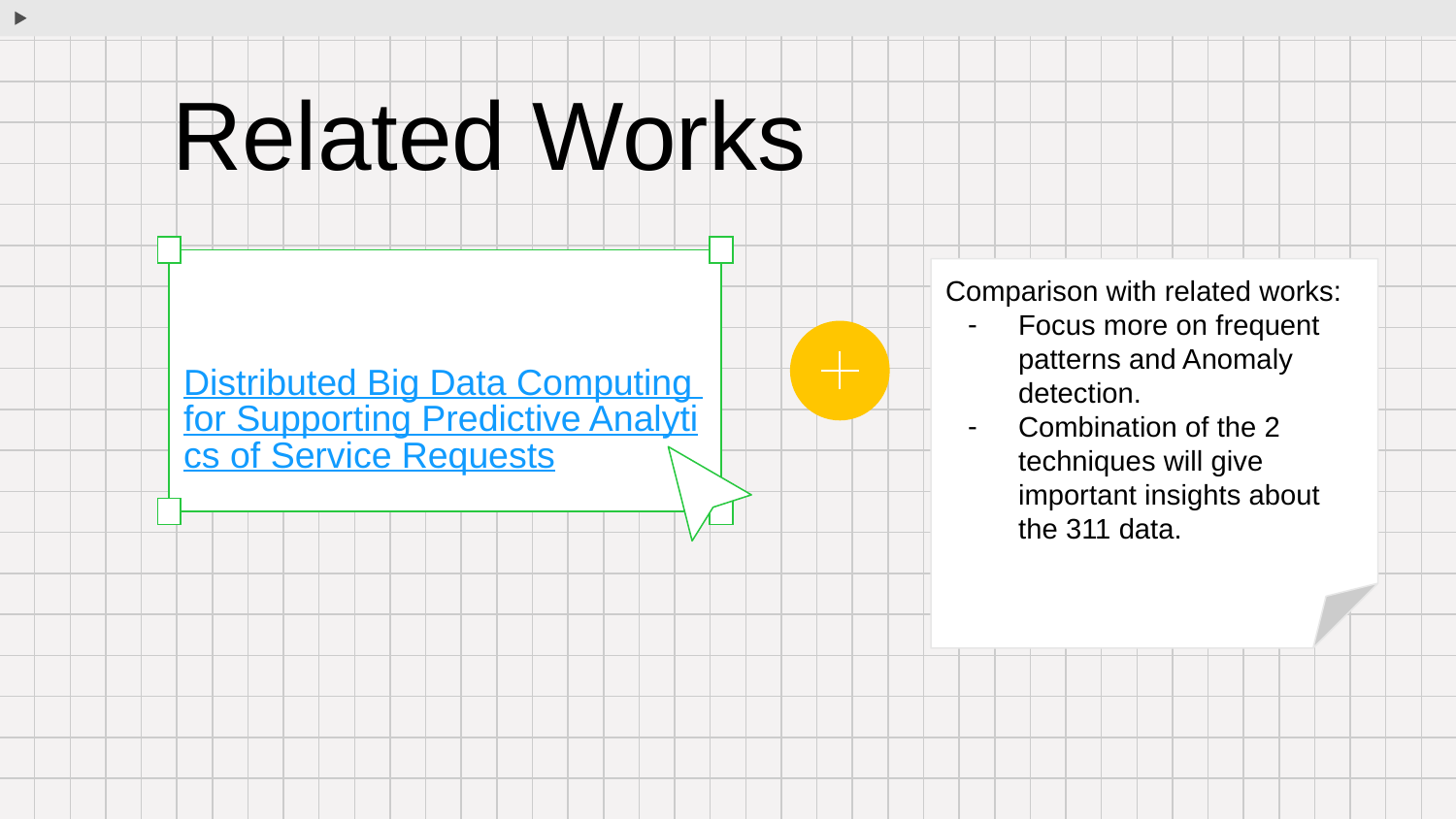

# Related Works

Distributed Big Data Computing for Supporting Predictive Analytics of Service Requests

Comparison with related works:
Focus more on frequent patterns and Anomaly detection.
Combination of the 2 techniques will give important insights about the 311 data.